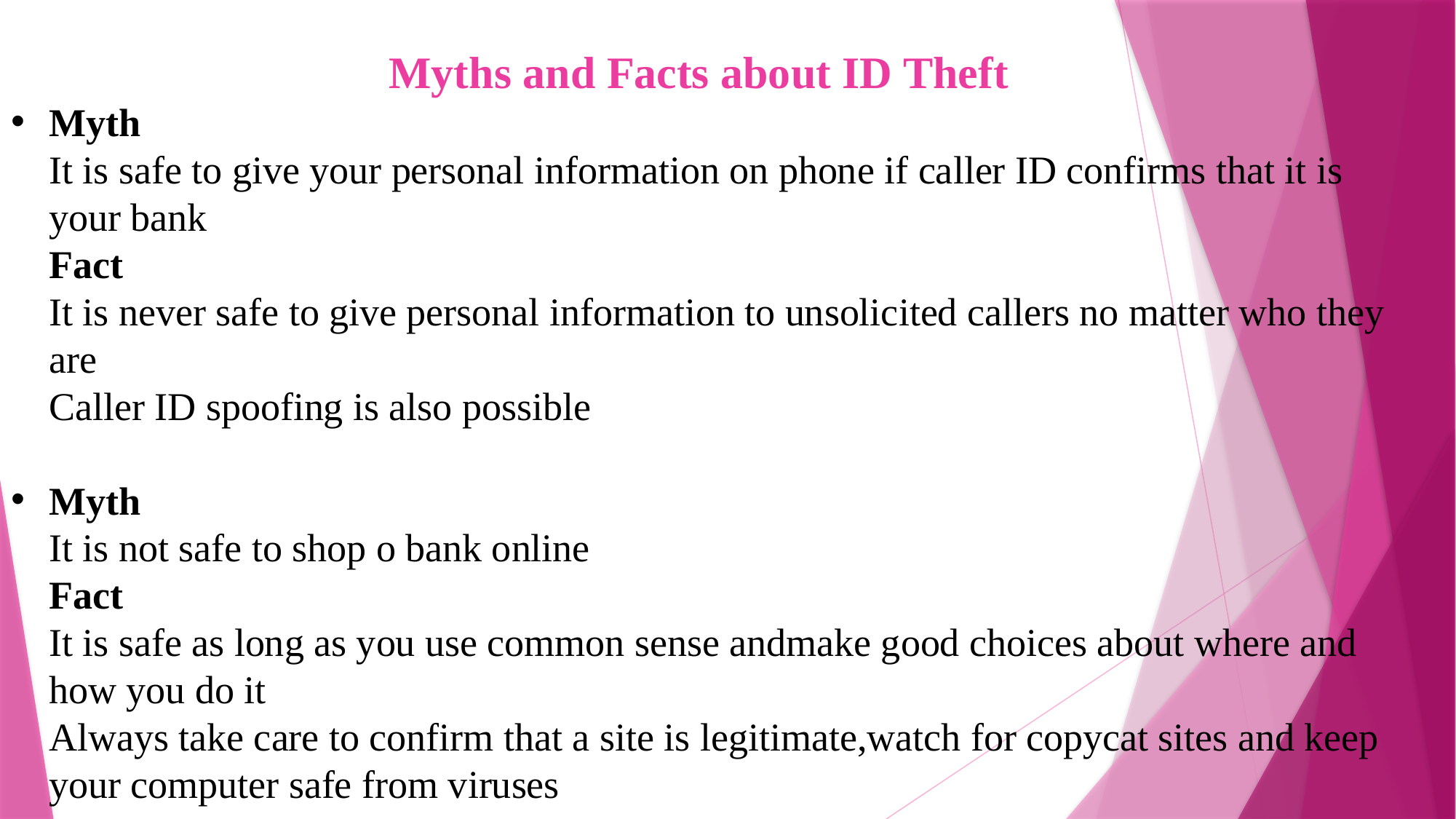

Myths and Facts about ID Theft
Myth
	It is safe to give your personal information on phone if caller ID confirms that it is your bank
	Fact
	It is never safe to give personal information to unsolicited callers no matter who they are
	Caller ID spoofing is also possible

Myth
	It is not safe to shop o bank online
	Fact
	It is safe as long as you use common sense andmake good choices about where and how you do it
	Always take care to confirm that a site is legitimate,watch for copycat sites and keep your computer safe from viruses